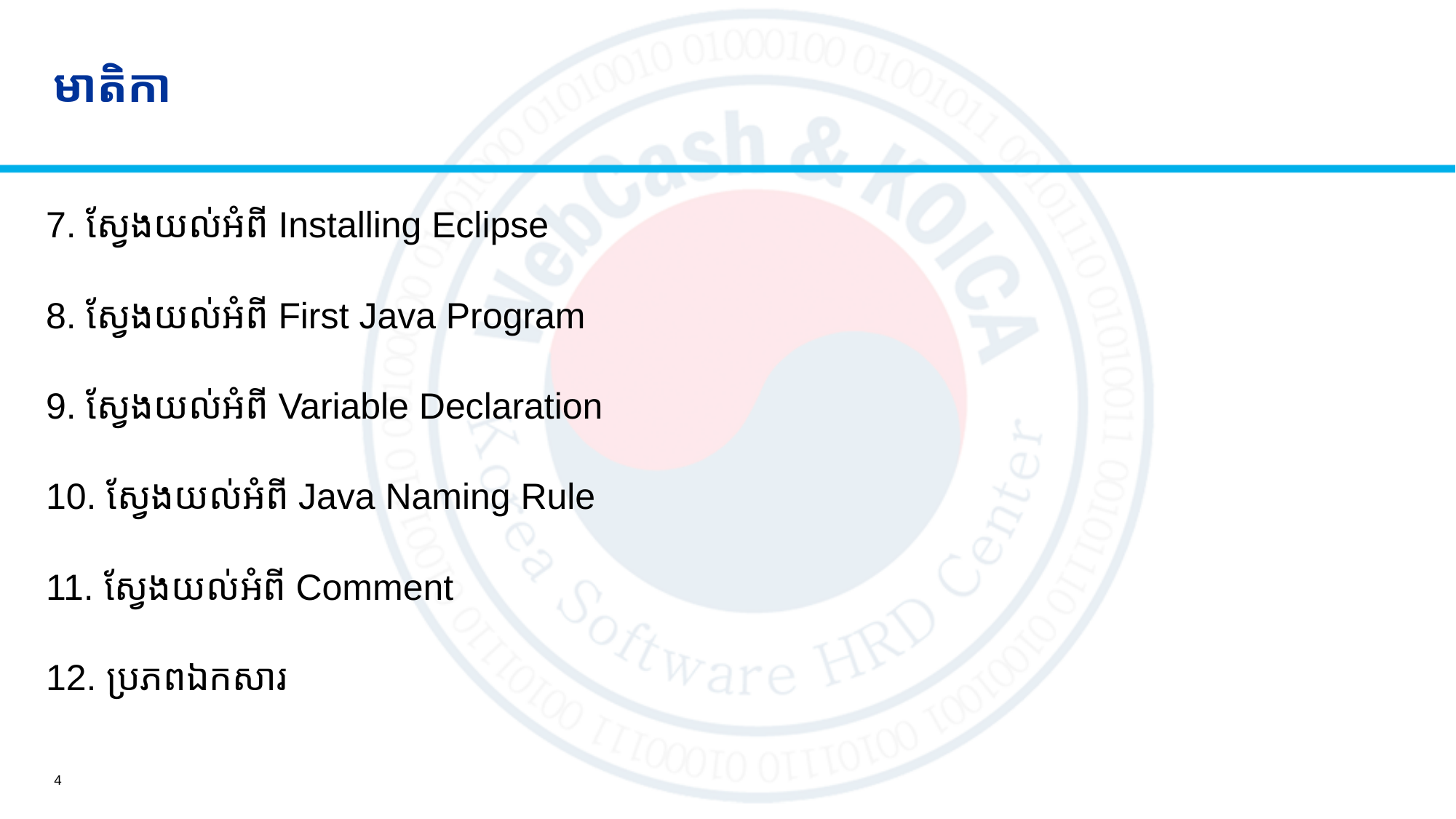

# មាតិកា
7. ស្វែងយល់អំពី Installing Eclipse
8. ស្វែងយល់អំពី First Java Program
9. ស្វែងយល់អំពី Variable Declaration
10. ស្វែងយល់អំពី Java Naming Rule
11. ស្វែងយល់អំពី Comment
12. ប្រភពឯកសារ
4